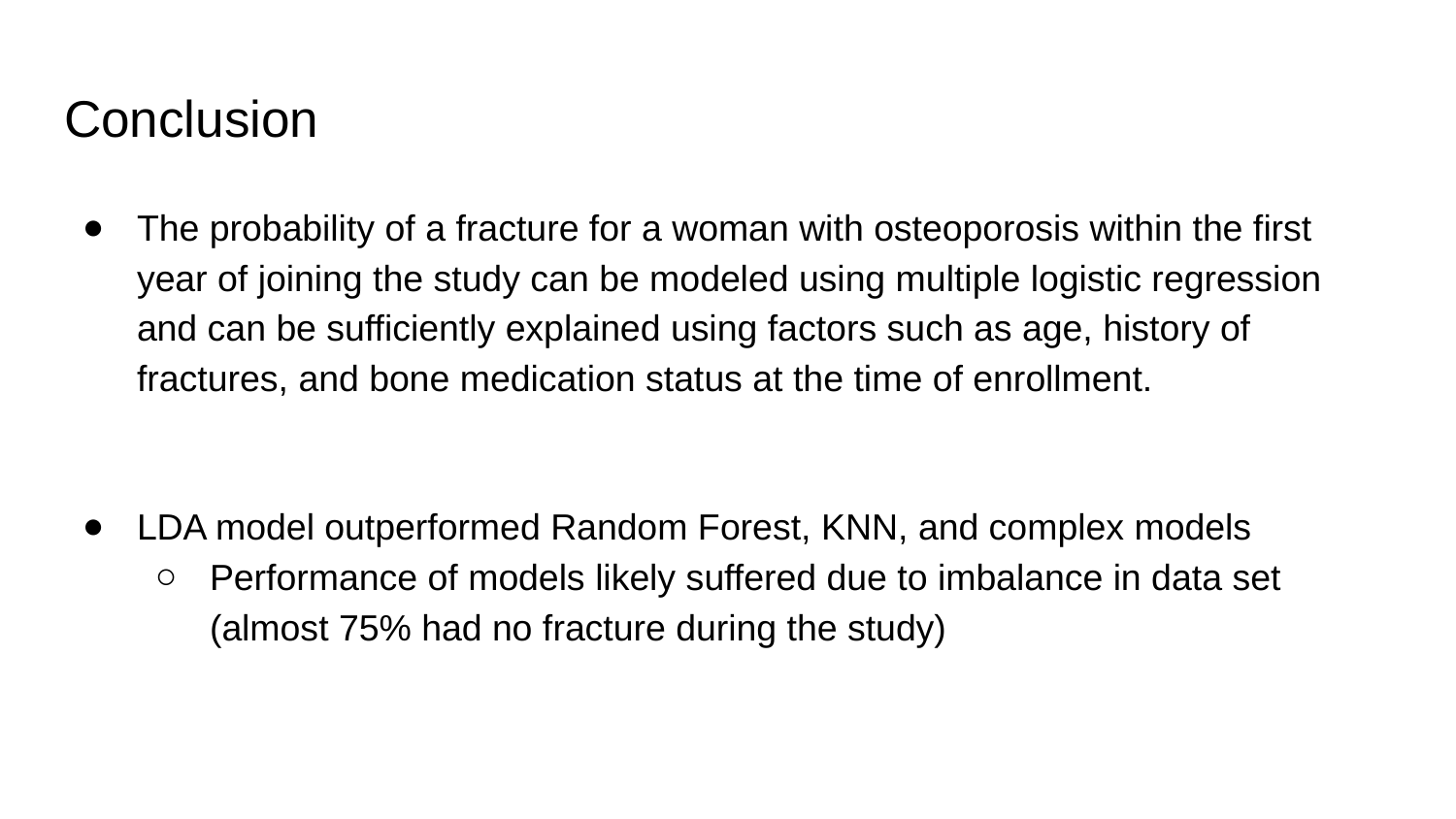

# Conclusion
The probability of a fracture for a woman with osteoporosis within the first year of joining the study can be modeled using multiple logistic regression and can be sufficiently explained using factors such as age, history of fractures, and bone medication status at the time of enrollment.

LDA model outperformed Random Forest, KNN, and complex models
Performance of models likely suffered due to imbalance in data set (almost 75% had no fracture during the study)